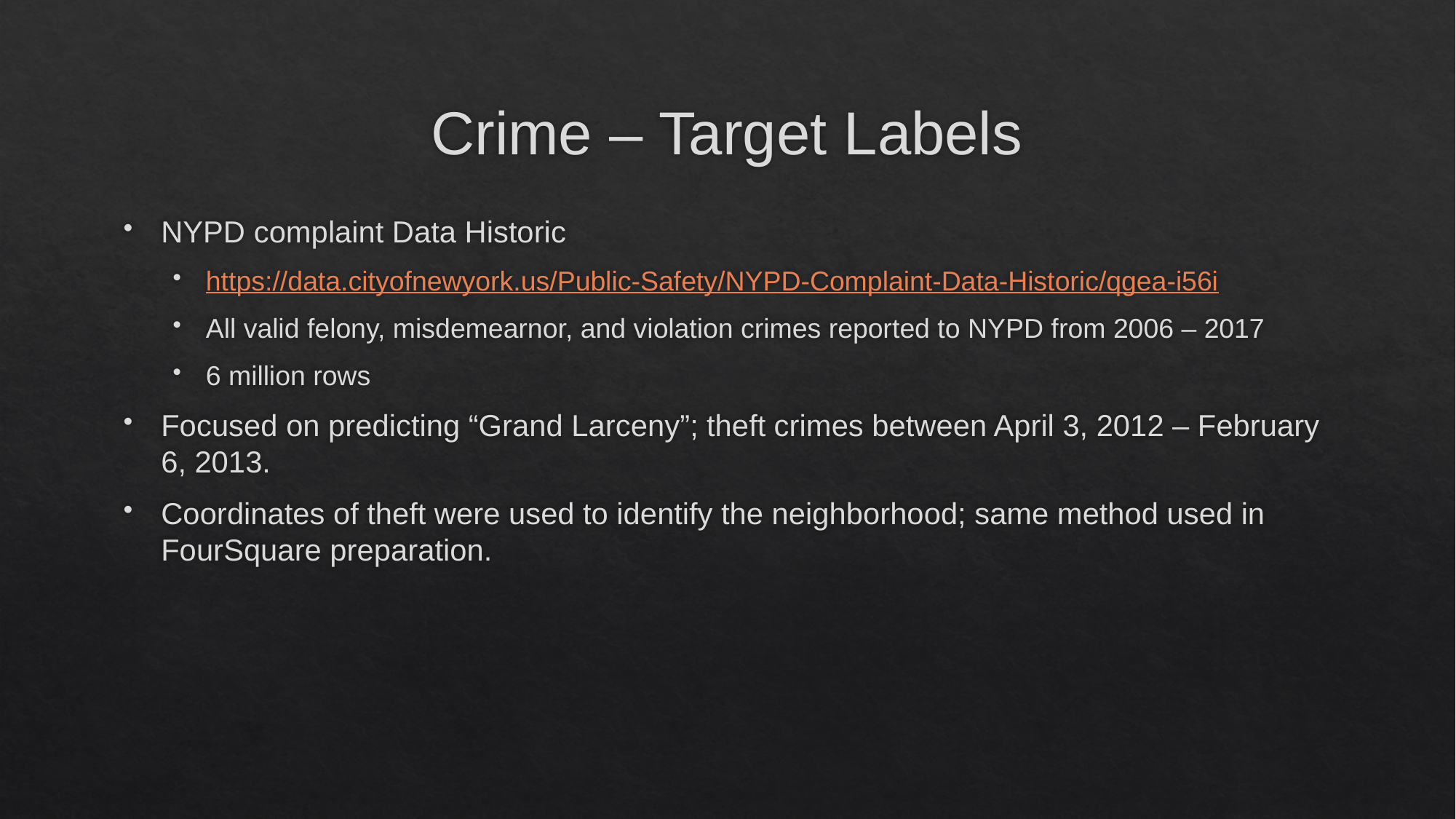

# Crime – Target Labels
NYPD complaint Data Historic
https://data.cityofnewyork.us/Public-Safety/NYPD-Complaint-Data-Historic/qgea-i56i
All valid felony, misdemearnor, and violation crimes reported to NYPD from 2006 – 2017
6 million rows
Focused on predicting “Grand Larceny”; theft crimes between April 3, 2012 – February 6, 2013.
Coordinates of theft were used to identify the neighborhood; same method used in FourSquare preparation.